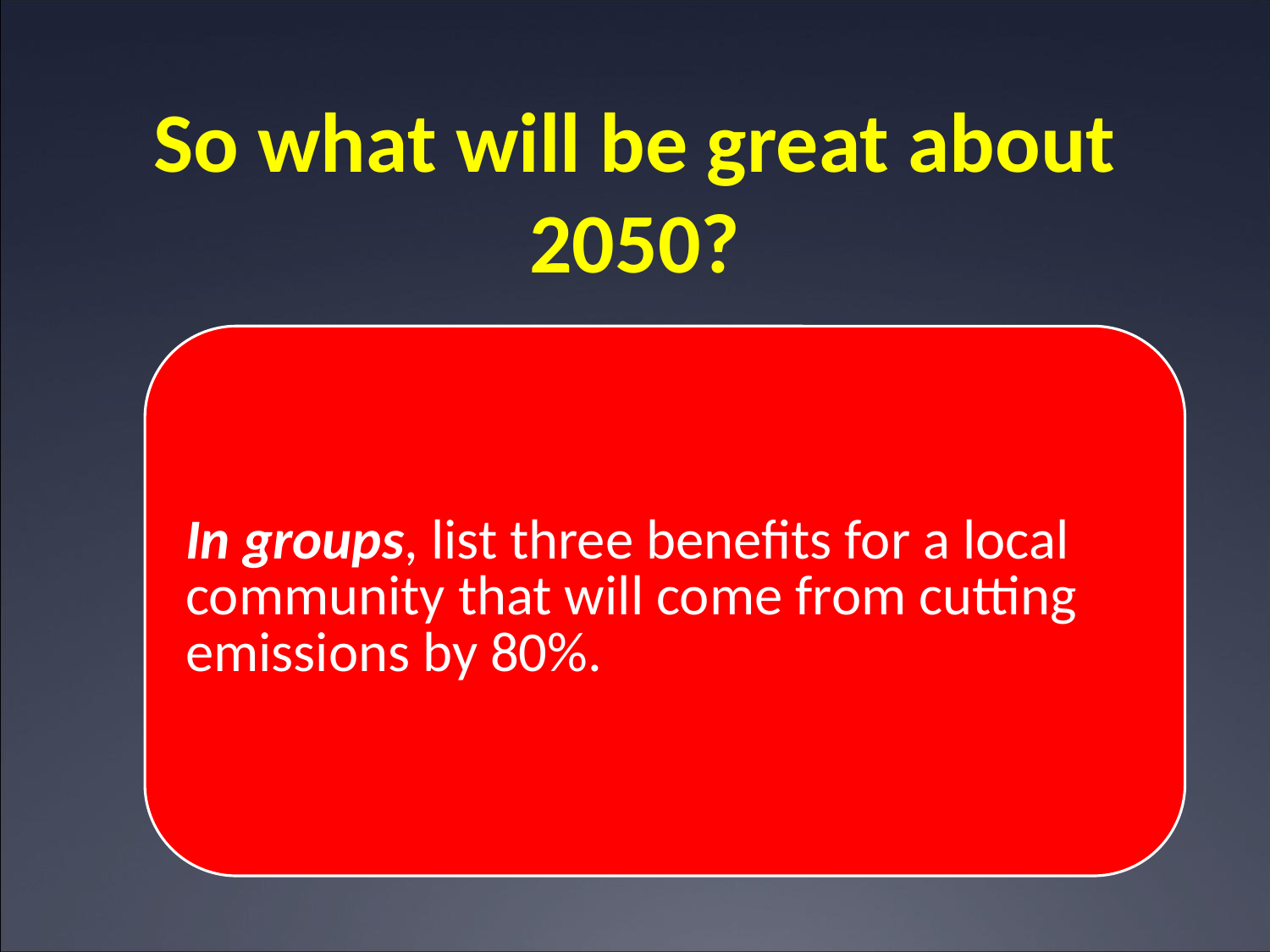

# So what will be great about 2050?
In groups, list three benefits for a local community that will come from cutting emissions by 80%.